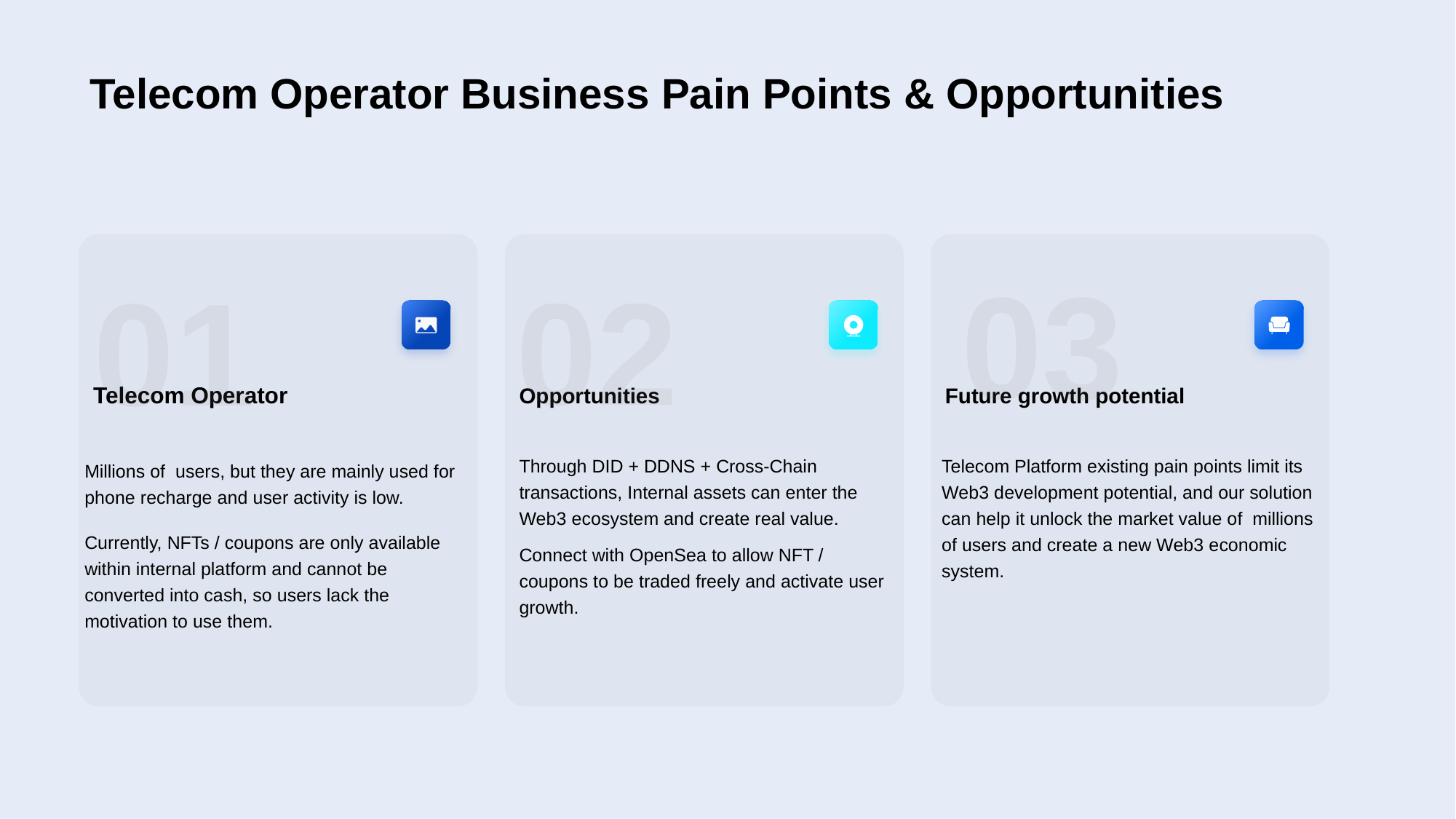

# Telecom Operator Business Pain Points & Opportunities

03
02
01

Telecom Operator
Opportunities
Future growth potential
Through DID + DDNS + Cross-Chain transactions, Internal assets can enter the Web3 ecosystem and create real value.
Telecom Platform existing pain points limit its Web3 development potential, and our solution can help it unlock the market value of  millions of users and create a new Web3 economic system.
Millions of  users, but they are mainly used for phone recharge and user activity is low.
Currently, NFTs / coupons are only available within internal platform and cannot be converted into cash, so users lack the motivation to use them.
Connect with OpenSea to allow NFT / coupons to be traded freely and activate user growth.